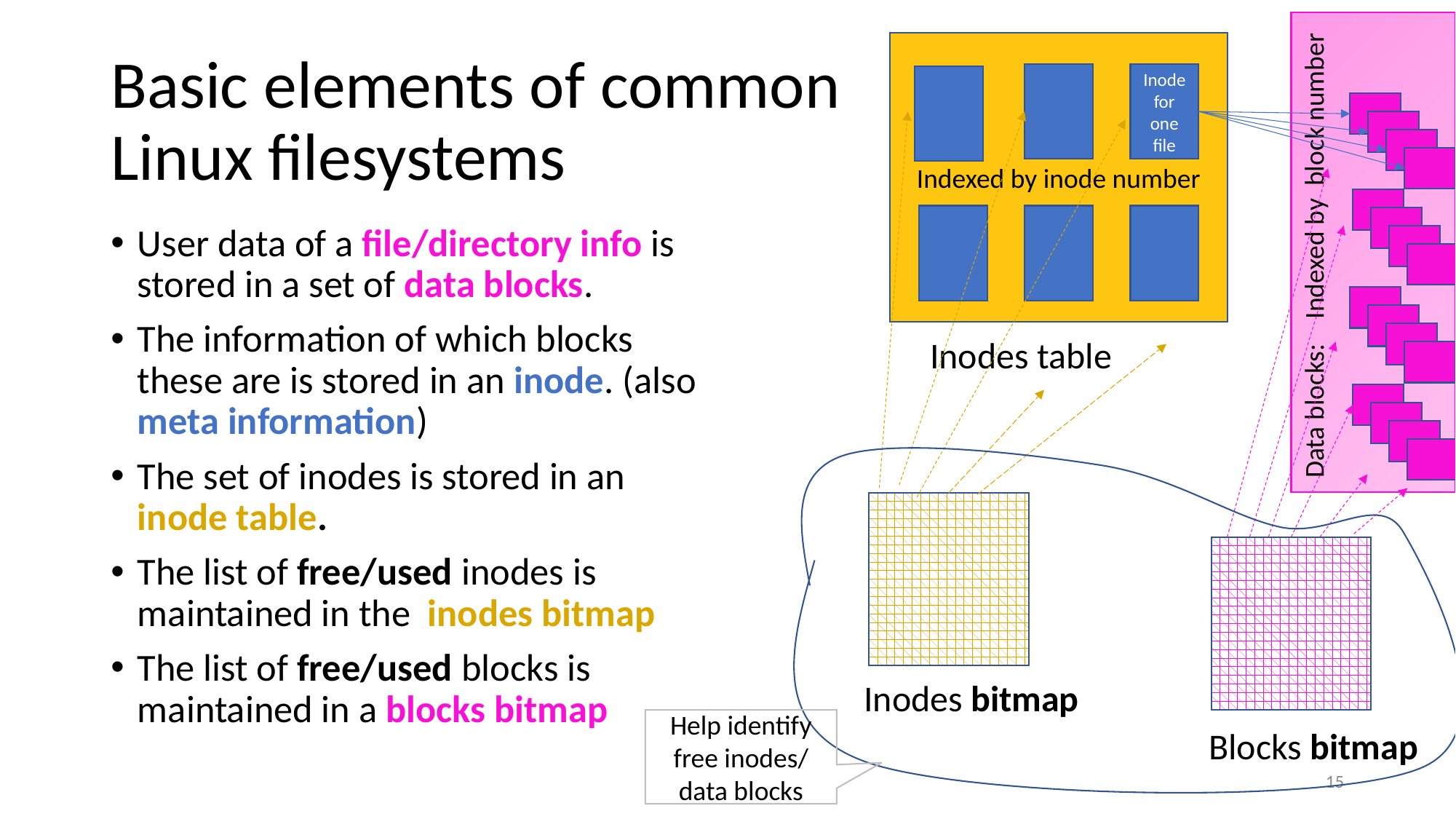

Data blocks:    Indexed by  block number
Indexed by inode number
# Basic elements of common Linux filesystems

Inode for one file

User data of a file/directory info is stored in a set of data blocks.
The information of which blocks these are is stored in an inode. (also meta information)
The set of inodes is stored in an inode table.
The list of free/used inodes is maintained in the  inodes bitmap
The list of free/used blocks is maintained in a blocks bitmap

Inodes table

Help identify free inodes/ data blocks

Inodes bitmap

Blocks bitmap
15